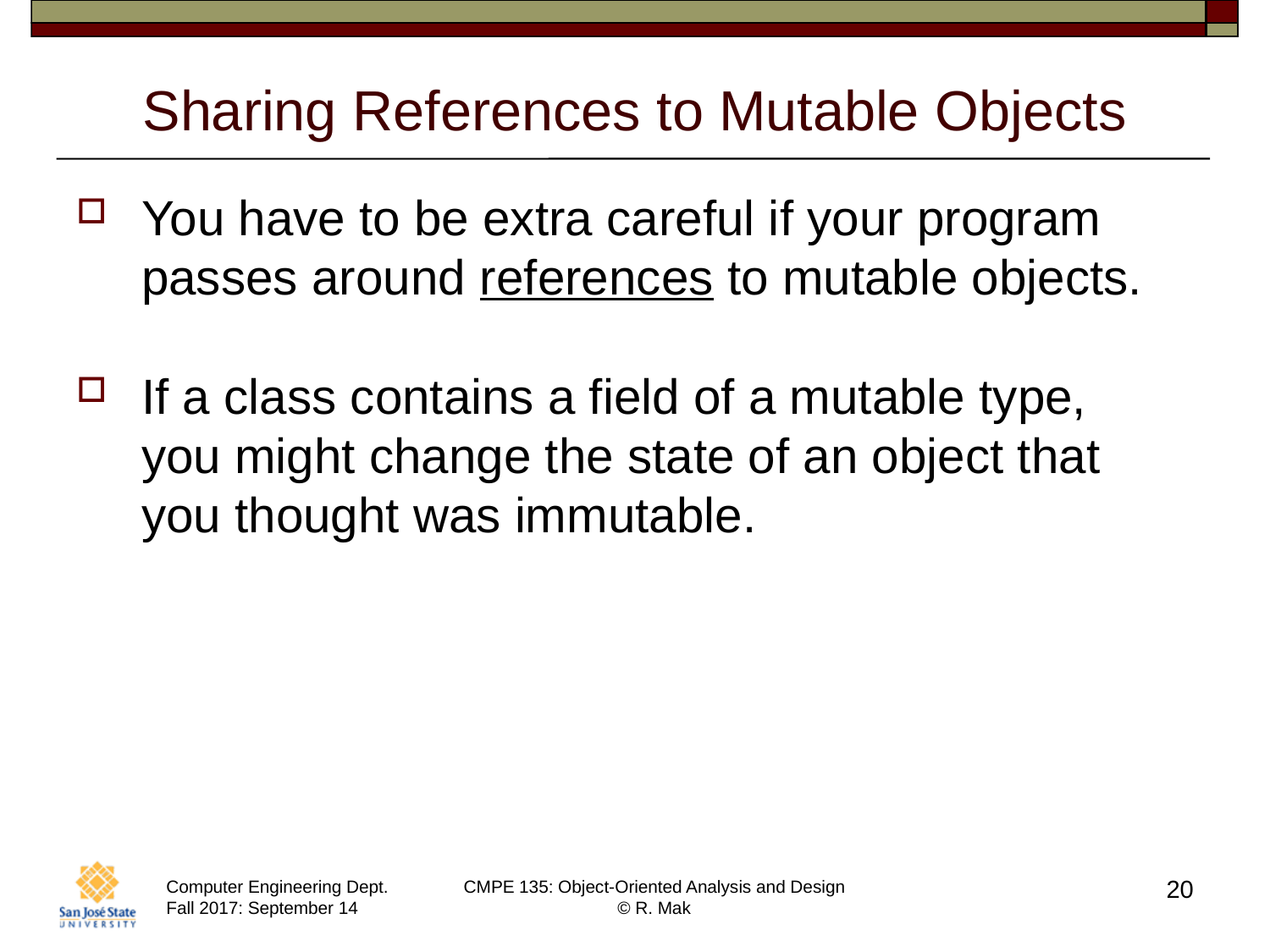

# Sharing References to Mutable Objects
You have to be extra careful if your program passes around references to mutable objects.

If a class contains a field of a mutable type,
you might change the state of an object that you thought was immutable.
20